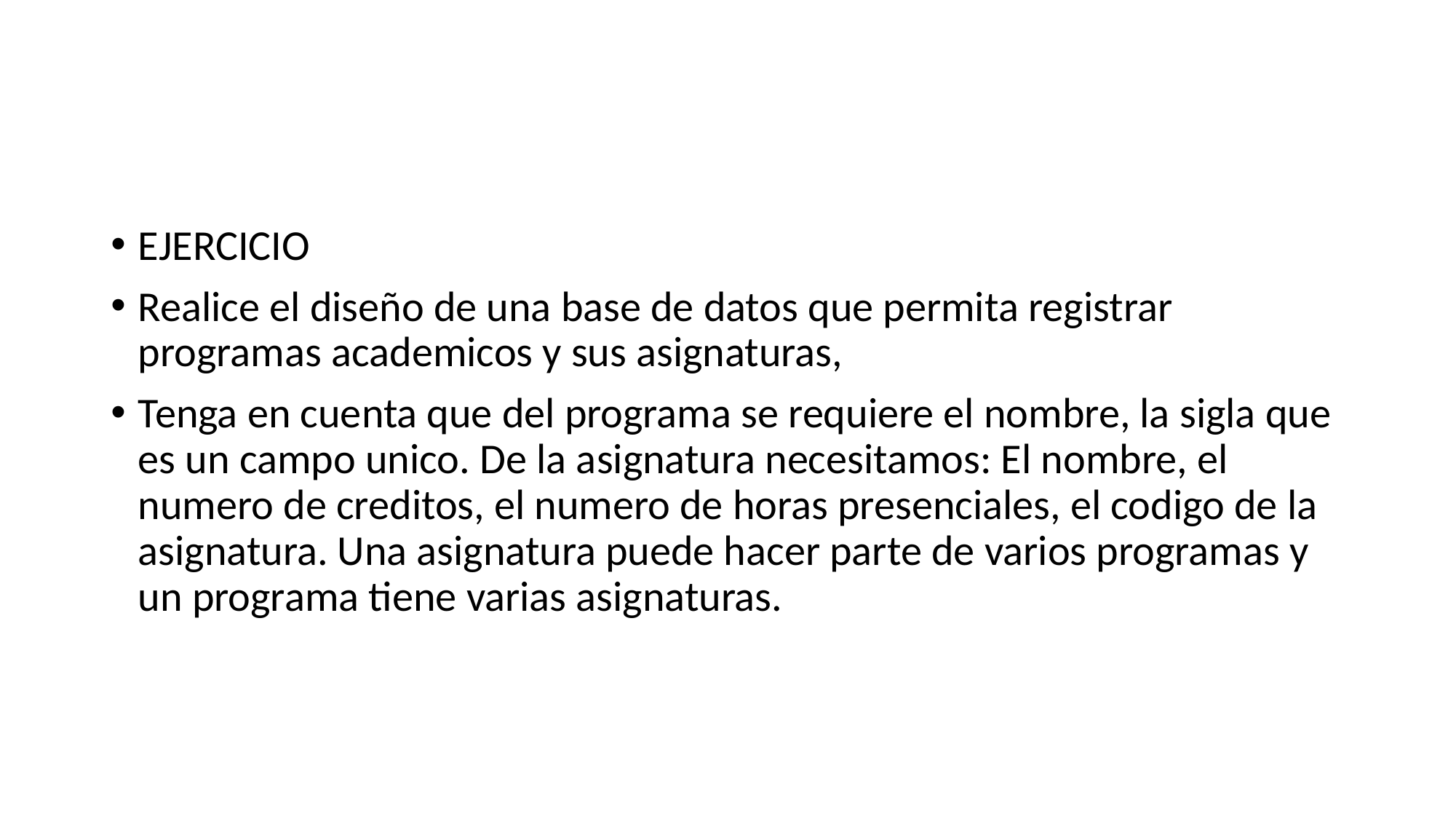

#
EJERCICIO
Realice el diseño de una base de datos que permita registrar programas academicos y sus asignaturas,
Tenga en cuenta que del programa se requiere el nombre, la sigla que es un campo unico. De la asignatura necesitamos: El nombre, el numero de creditos, el numero de horas presenciales, el codigo de la asignatura. Una asignatura puede hacer parte de varios programas y un programa tiene varias asignaturas.